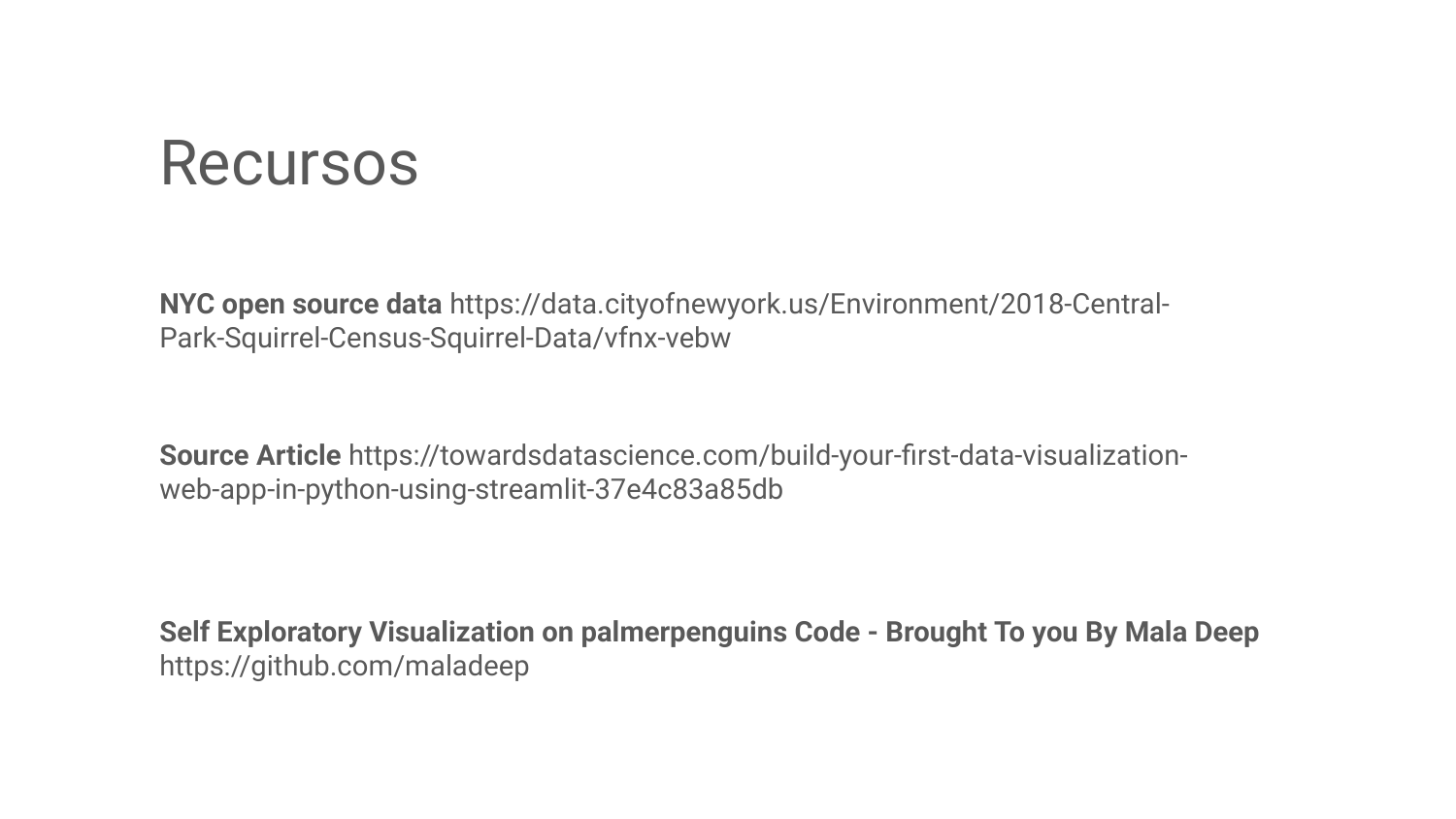

Recursos
NYC open source data https://data.cityofnewyork.us/Environment/2018-Central-Park-Squirrel-Census-Squirrel-Data/vfnx-vebw
Source Article https://towardsdatascience.com/build-your-first-data-visualization-web-app-in-python-using-streamlit-37e4c83a85db
Self Exploratory Visualization on palmerpenguins Code - Brought To you By Mala Deep
https://github.com/maladeep